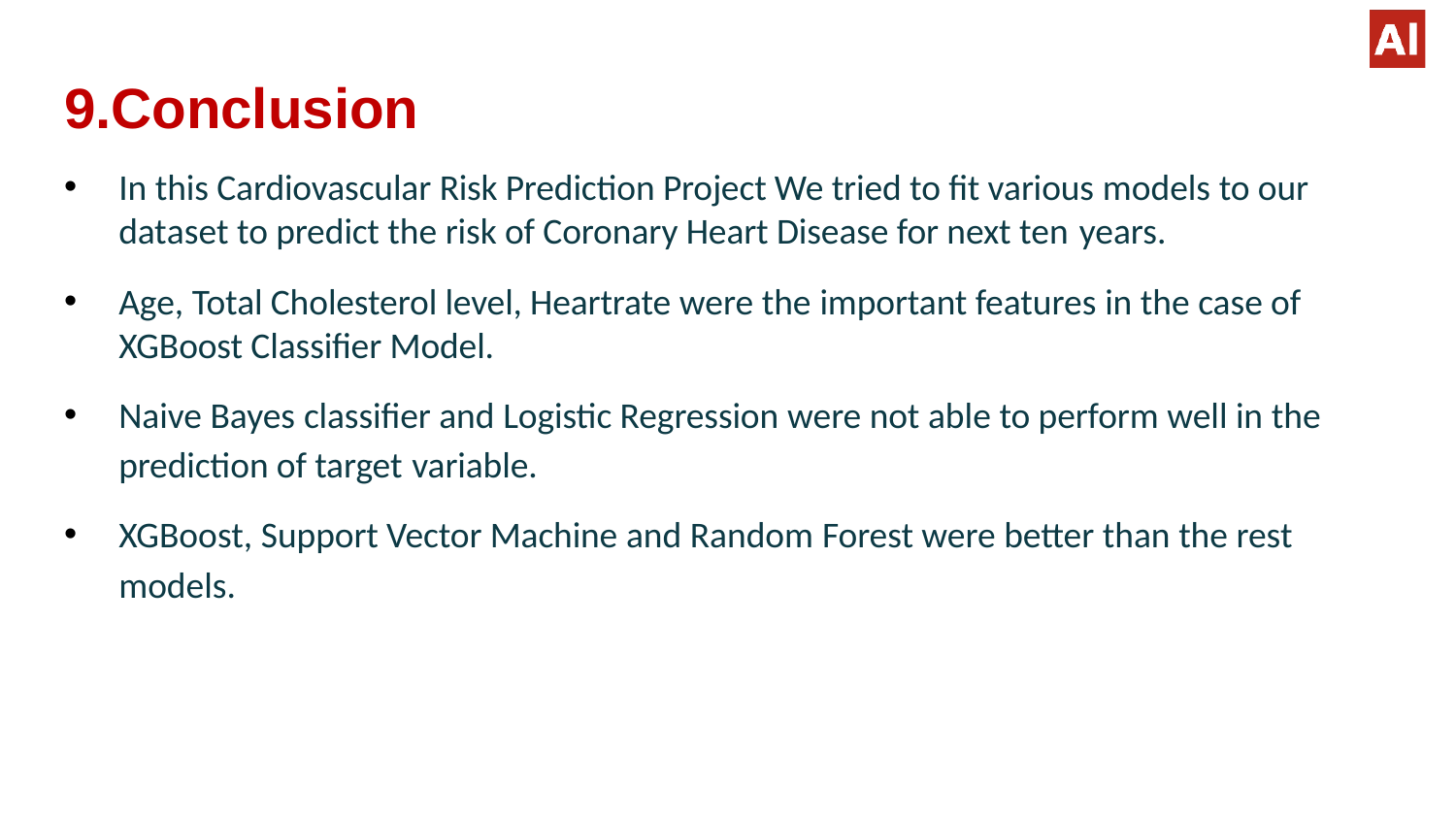

# 9.Conclusion
In this Cardiovascular Risk Prediction Project We tried to fit various models to our dataset to predict the risk of Coronary Heart Disease for next ten years.
Age, Total Cholesterol level, Heartrate were the important features in the case of XGBoost Classifier Model.
Naive Bayes classifier and Logistic Regression were not able to perform well in the prediction of target variable.
XGBoost, Support Vector Machine and Random Forest were better than the rest models.